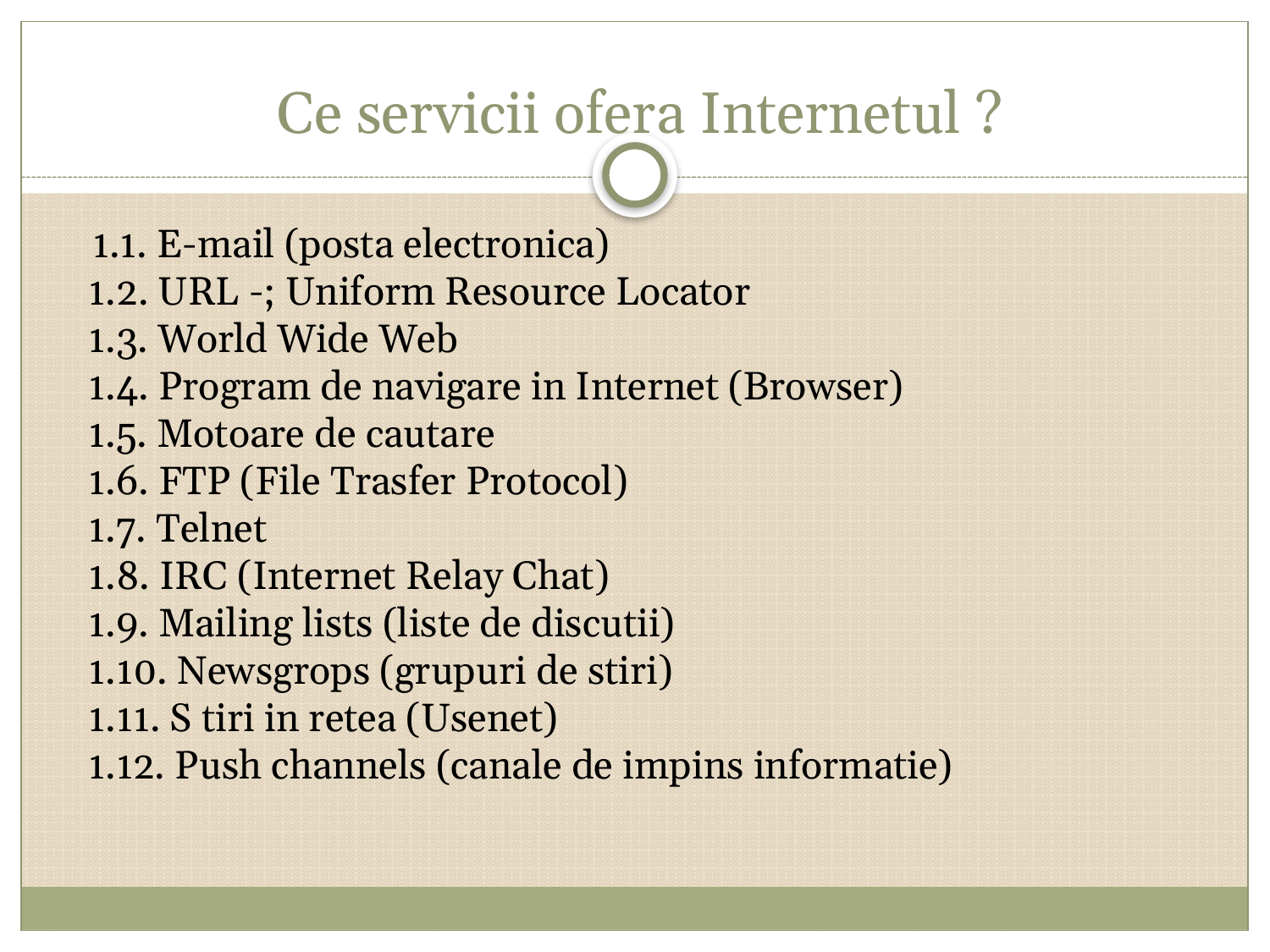

# Ce servicii ofera Internetul ?
    1.1. E-mail (posta electronica) 
1.2. URL -; Uniform Resource Locator 
1.3. World Wide Web 
1.4. Program de navigare in Internet (Browser) 
1.5. Motoare de cautare 
1.6. FTP (File Trasfer Protocol) 
1.7. Telnet 
1.8. IRC (Internet Relay Chat) 
1.9. Mailing lists (liste de discutii) 
1.10. Newsgrops (grupuri de stiri) 
1.11. S tiri in retea (Usenet) 
1.12. Push channels (canale de impins informatie)